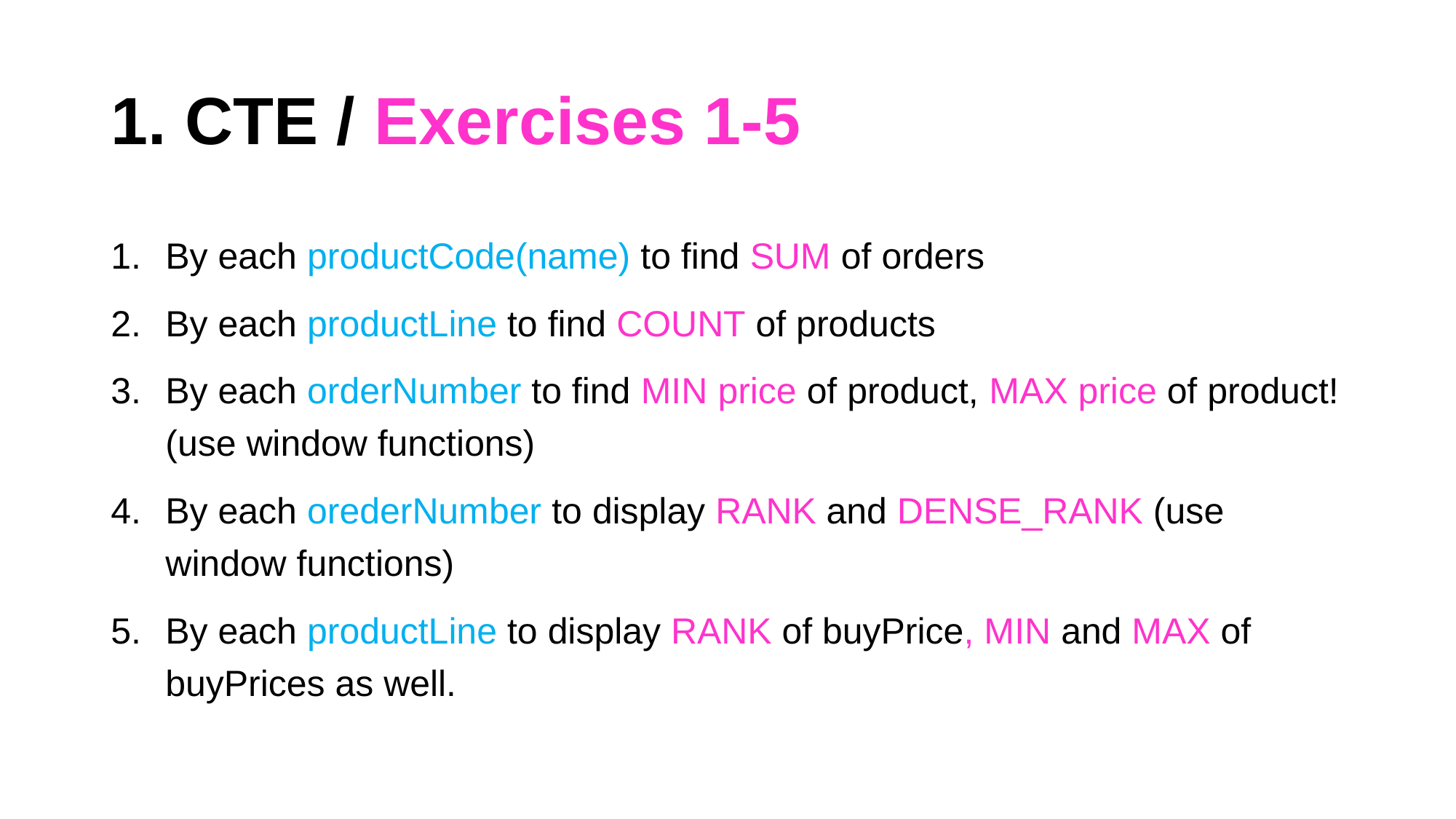

# 1. CTE / Exercises 1-5
By each productCode(name) to find SUM of orders
By each productLine to find COUNT of products
By each orderNumber to find MIN price of product, MAX price of product! (use window functions)
By each orederNumber to display RANK and DENSE_RANK (use window functions)
By each productLine to display RANK of buyPrice, MIN and MAX of buyPrices as well.